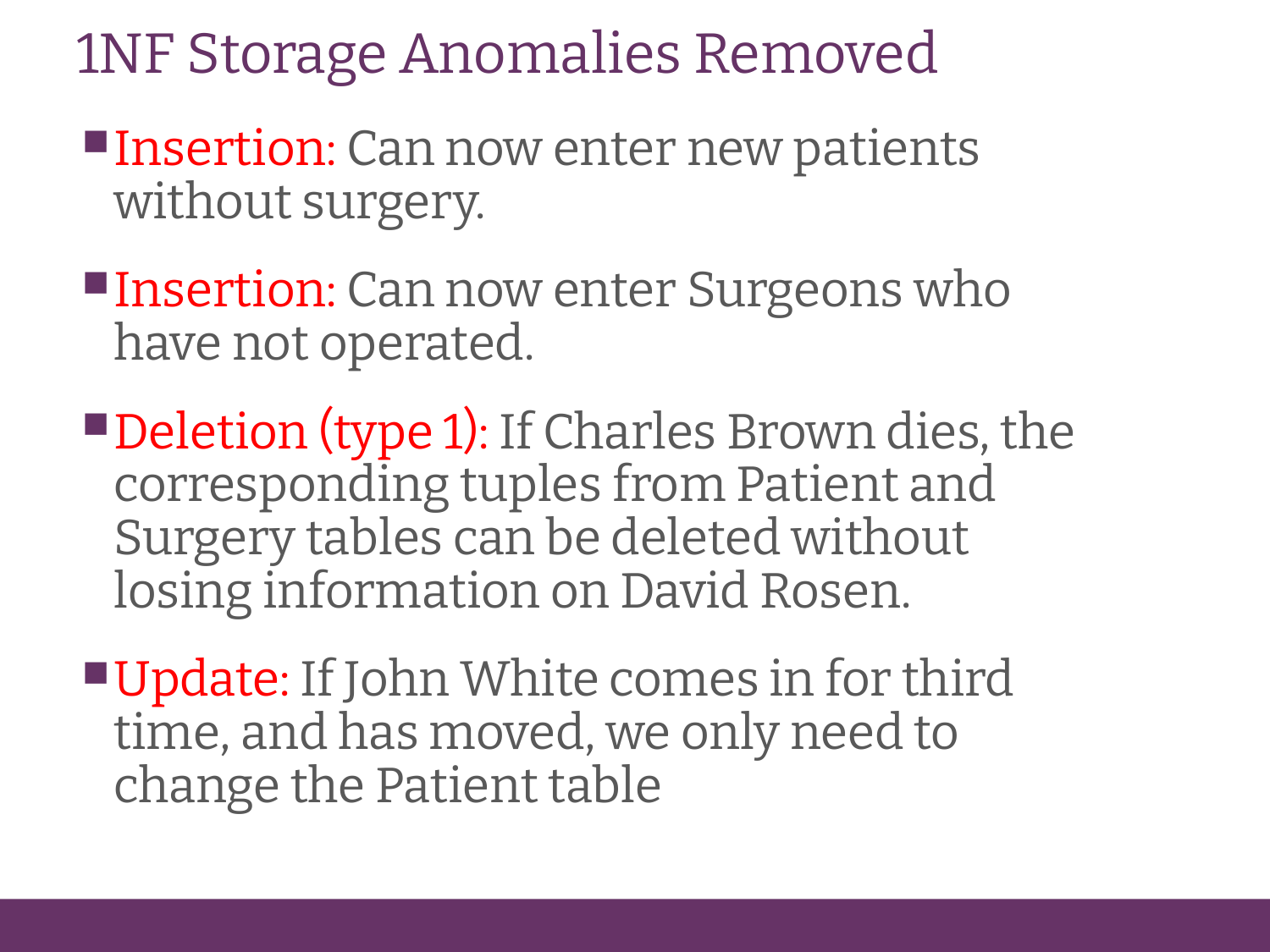

# 1NF Storage Anomalies Removed
63
Insertion: Can now enter new patients without surgery.
Insertion: Can now enter Surgeons who have not operated.
Deletion (type 1): If Charles Brown dies, the corresponding tuples from Patient and Surgery tables can be deleted without losing information on David Rosen.
Update: If John White comes in for third time, and has moved, we only need to change the Patient table